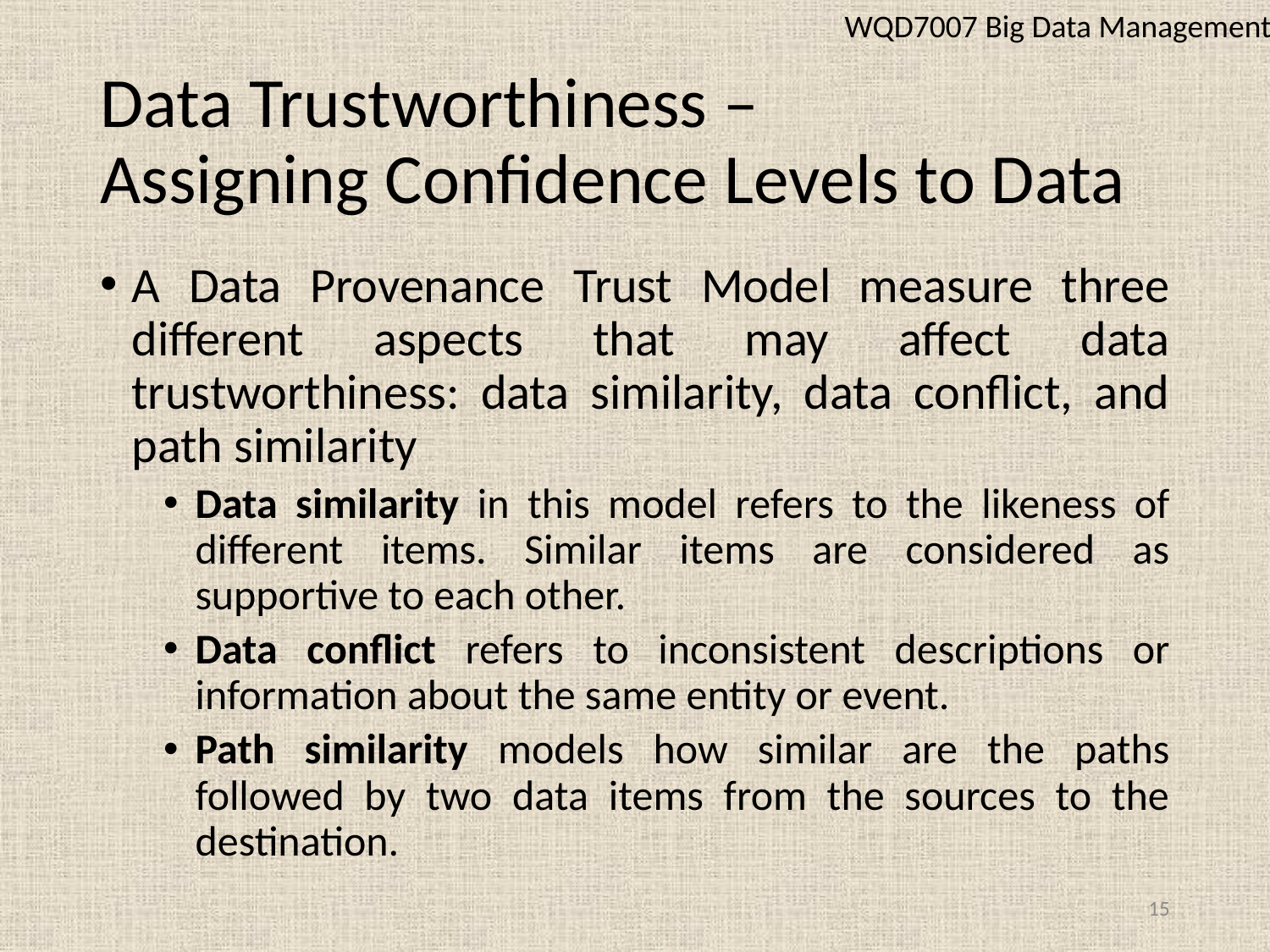

WQD7007 Big Data Management
# Data Trustworthiness – Assigning Confidence Levels to Data
A Data Provenance Trust Model measure three different aspects that may affect data trustworthiness: data similarity, data conflict, and path similarity
Data similarity in this model refers to the likeness of different items. Similar items are considered as supportive to each other.
Data conflict refers to inconsistent descriptions or information about the same entity or event.
Path similarity models how similar are the paths followed by two data items from the sources to the destination.
15